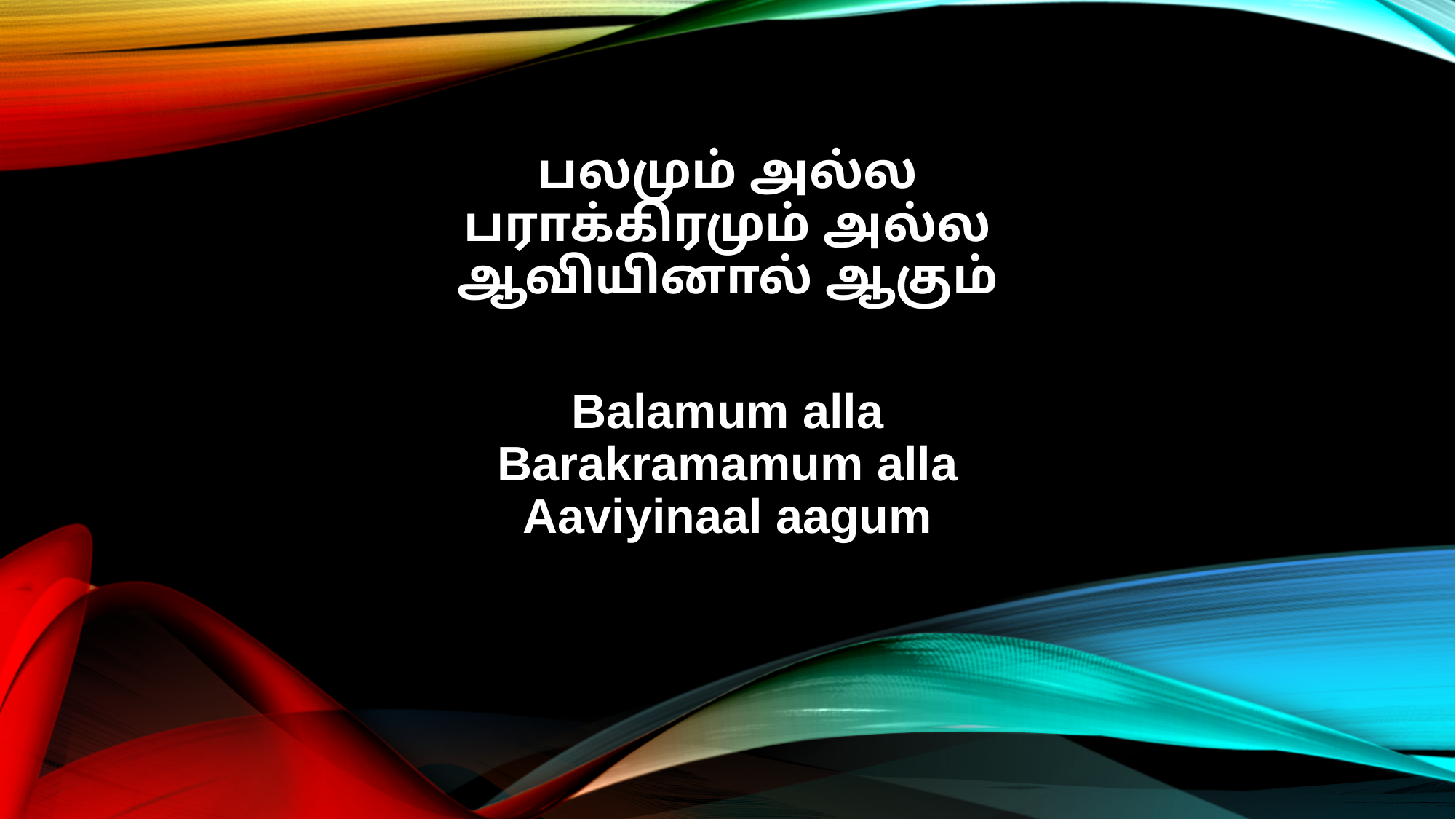

பலமும் அல்ல
பராக்கிரமும் அல்ல
ஆவியினால் ஆகும்

Balamum alla
Barakramamum alla
Aaviyinaal aagum